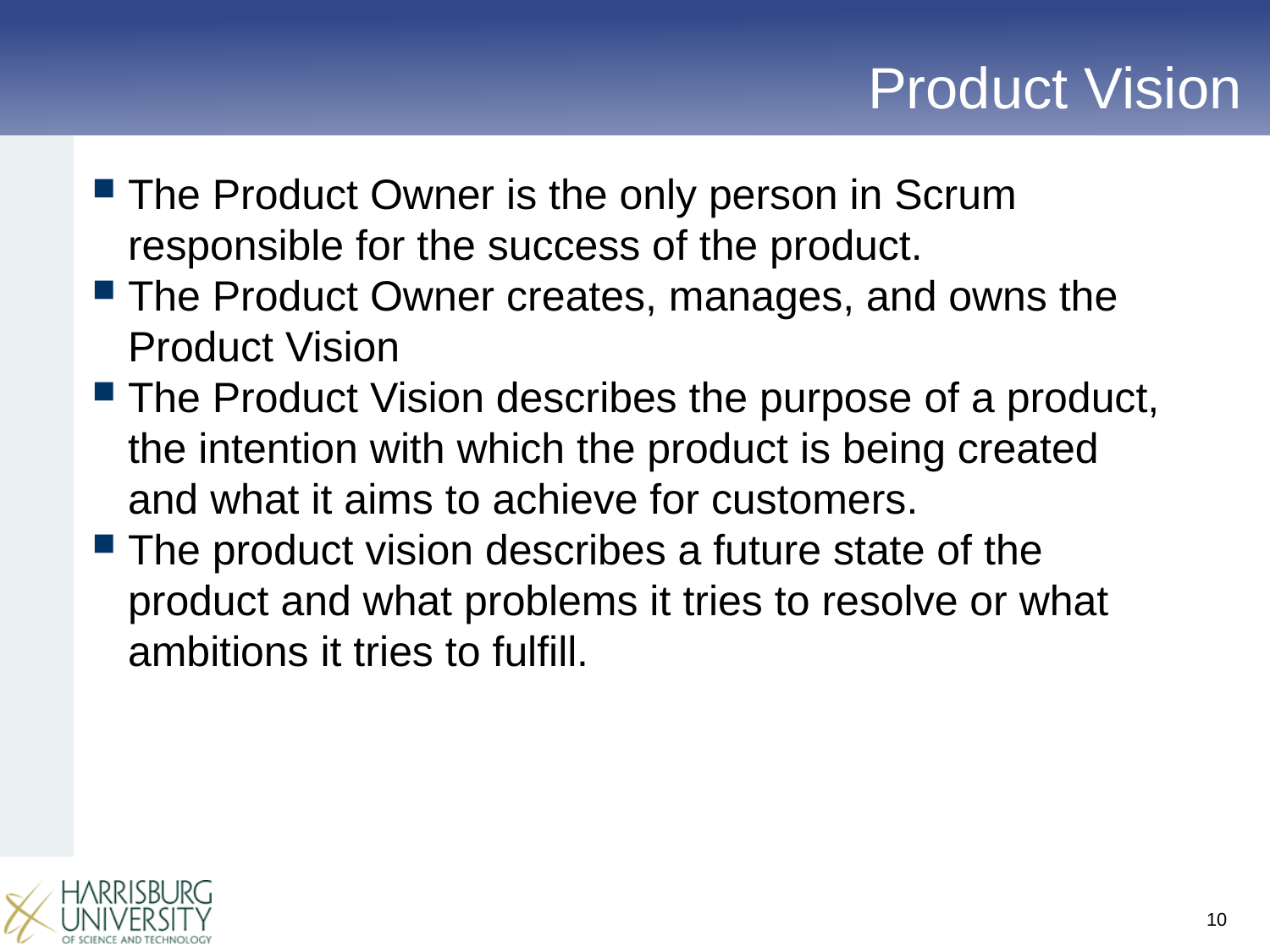

# Product Vision
The Product Owner is the only person in Scrum responsible for the success of the product.
The Product Owner creates, manages, and owns the Product Vision
The Product Vision describes the purpose of a product, the intention with which the product is being created and what it aims to achieve for customers.
The product vision describes a future state of the product and what problems it tries to resolve or what ambitions it tries to fulfill.

10